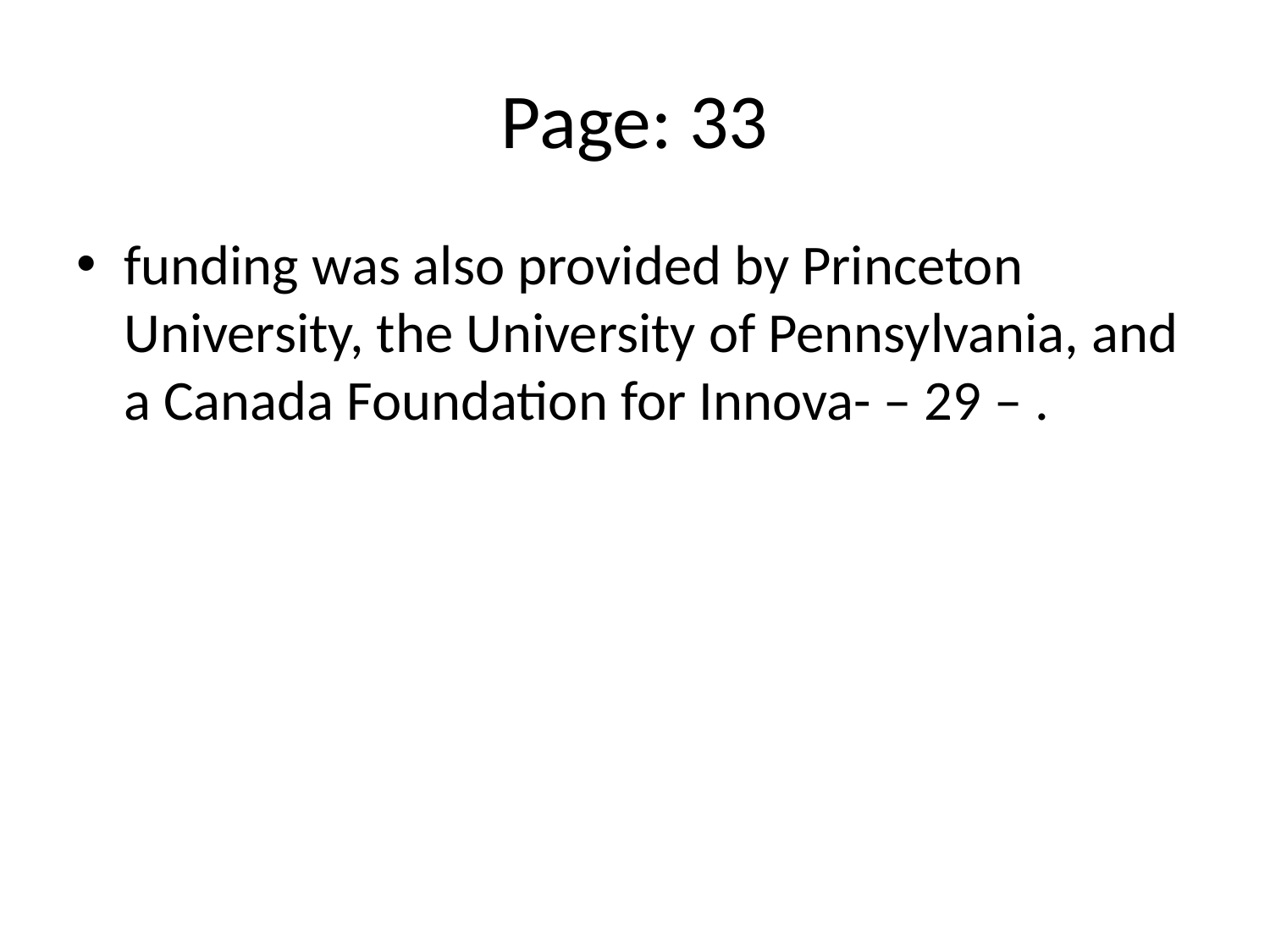

# Page: 33
funding was also provided by Princeton University, the University of Pennsylvania, and a Canada Foundation for Innova- – 29 – .